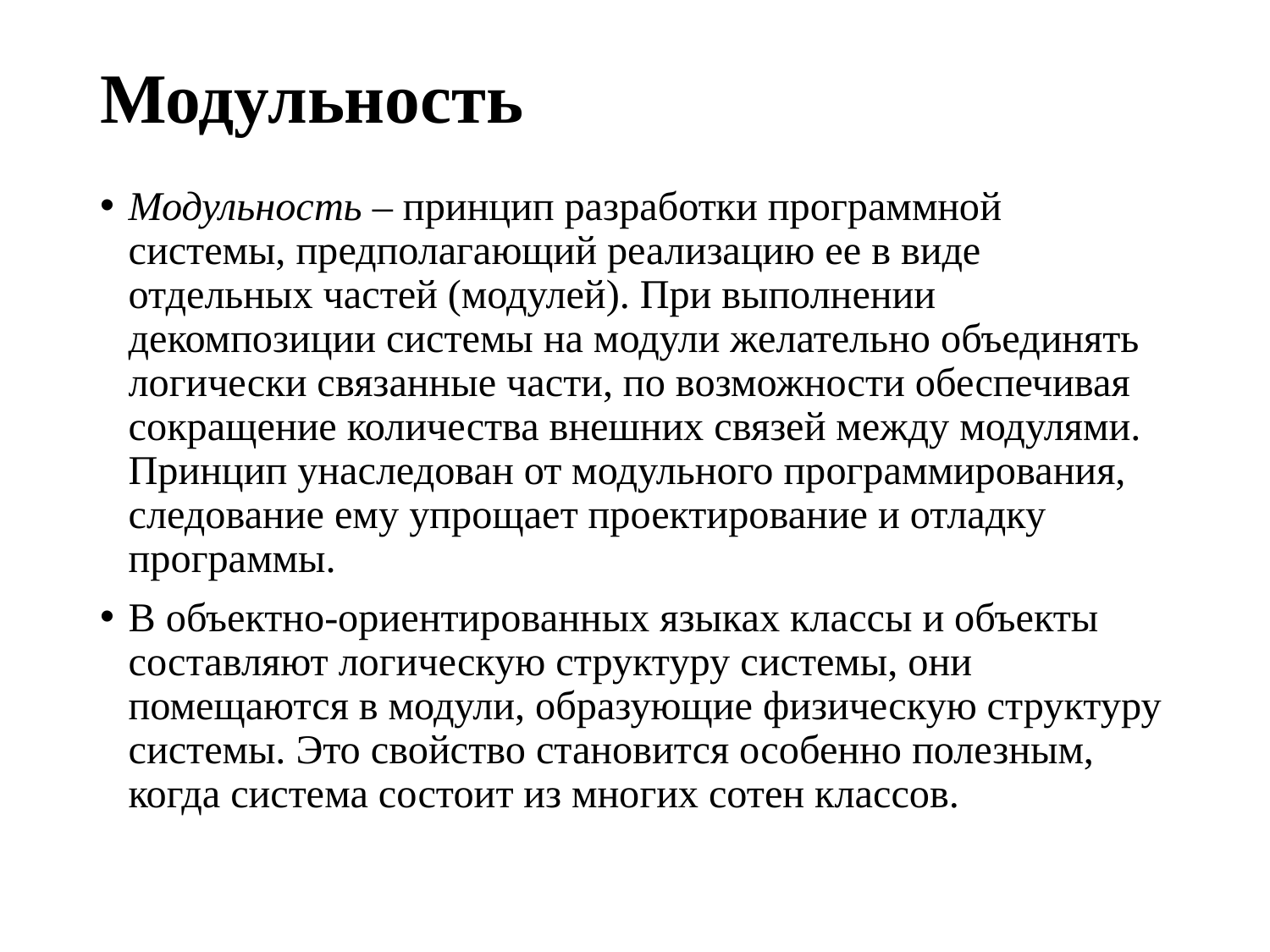

# Модульность
Модульность – принцип разработки программной системы, предполагающий реализацию ее в виде отдельных частей (модулей). При выполнении декомпозиции системы на модули желательно объединять логически связанные части, по возможности обеспечивая сокращение количества внешних связей между модулями. Принцип унаследован от модульного программирования, следование ему упрощает проектирование и отладку программы.
В объектно-ориентированных языках классы и объекты составляют логическую структуру системы, они помещаются в модули, образующие физическую структуру системы. Это свойство становится особенно полезным, когда система состоит из многих сотен классов.